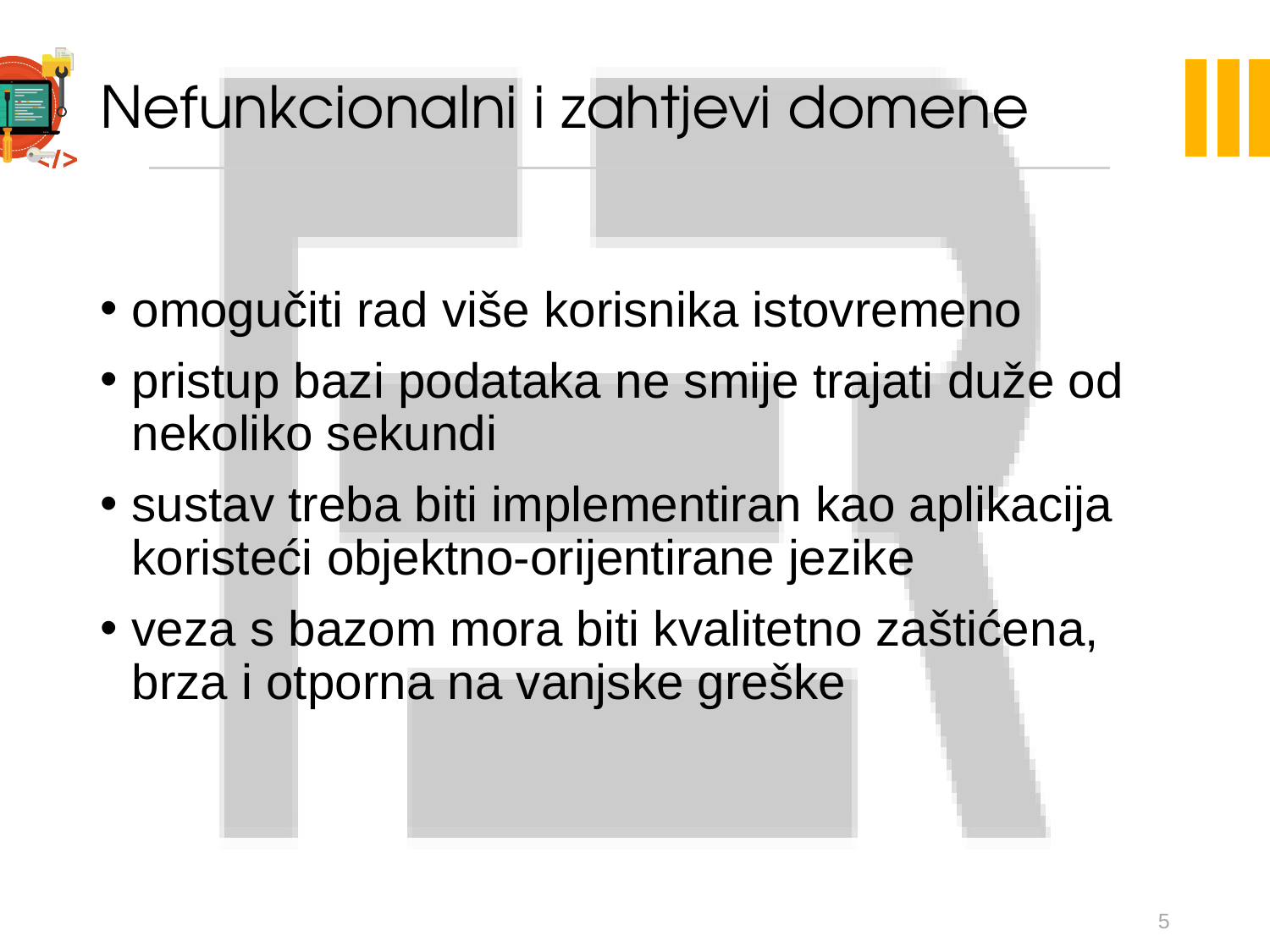

# Nefunkcionalni i zahtjevi domene
omogučiti rad više korisnika istovremeno
pristup bazi podataka ne smije trajati duže od nekoliko sekundi
sustav treba biti implementiran kao aplikacija koristeći objektno-orijentirane jezike
veza s bazom mora biti kvalitetno zaštićena, brza i otporna na vanjske greške
5